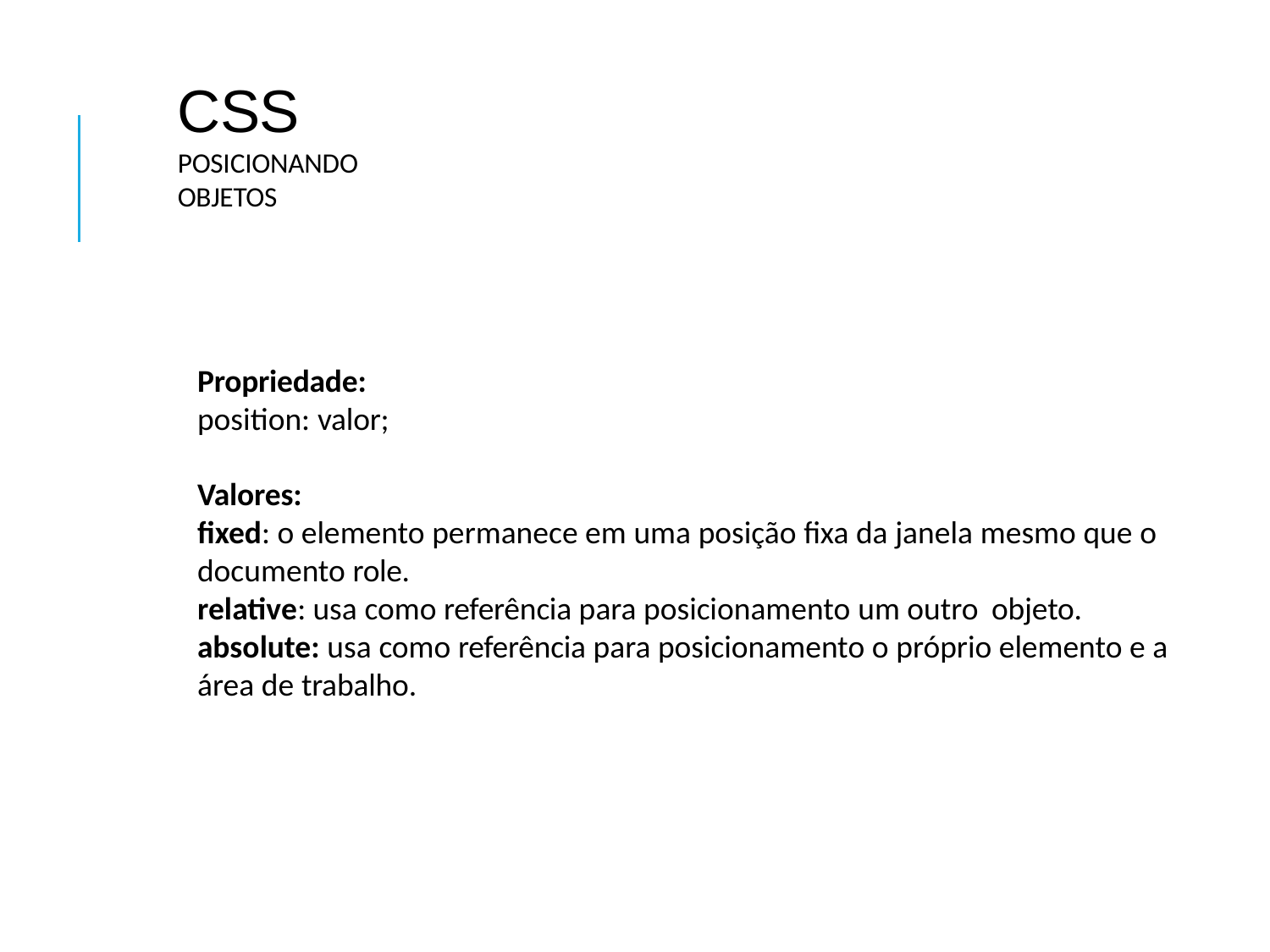

# CSS
Posicionando objetos
Propriedade:
position: valor;

Valores:
fixed: o elemento permanece em uma posição fixa da janela mesmo que o documento role.
relative: usa como referência para posicionamento um outro objeto. absolute: usa como referência para posicionamento o próprio elemento e a área de trabalho.